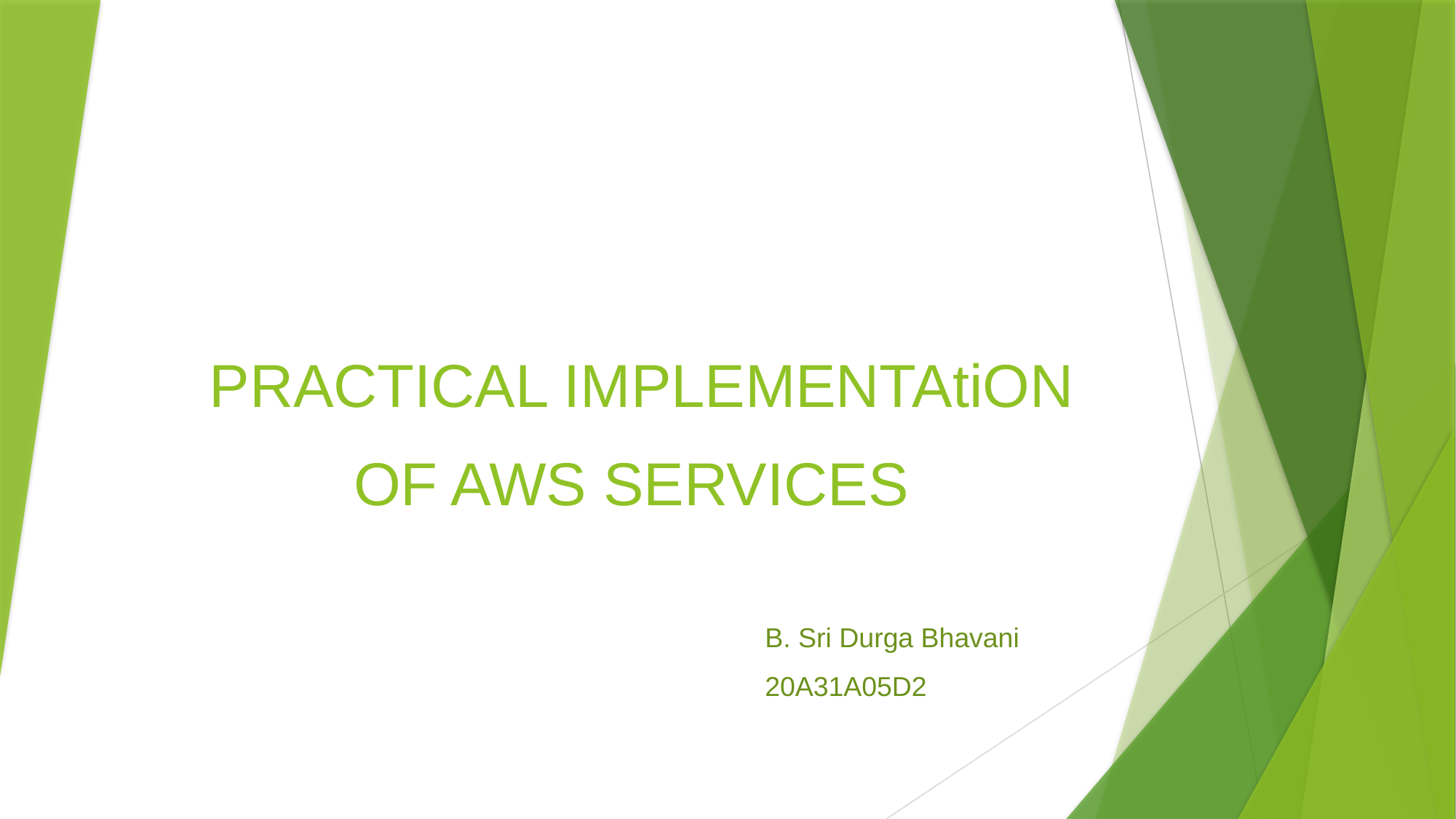

# PRACTICAL IMPLEMENTAtiON
OF AWS SERVICES
B. Sri Durga Bhavani
20A31A05D2